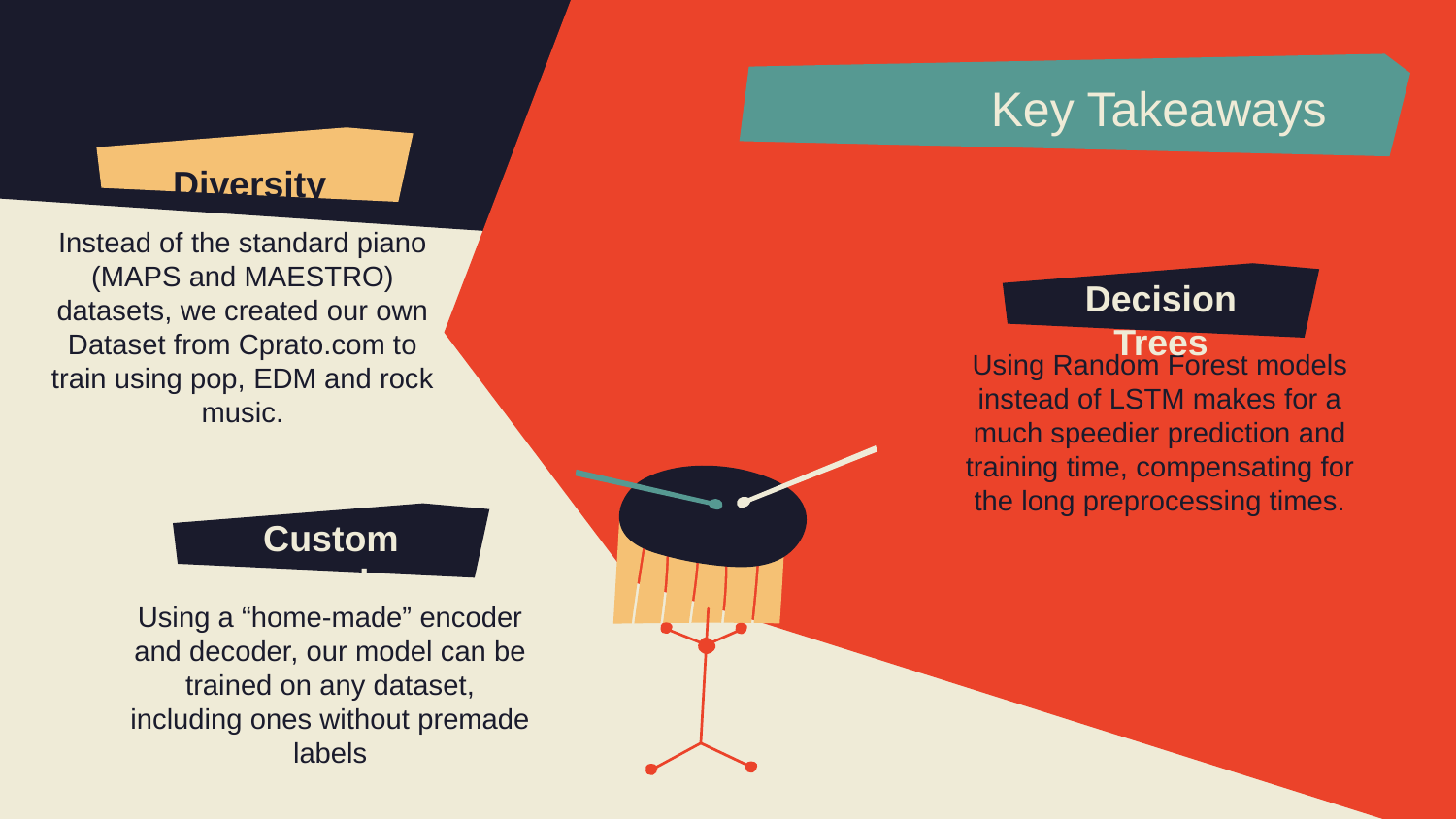

# Key Takeaways

Diversity
Instead of the standard piano (MAPS and MAESTRO) datasets, we created our own Dataset from Cprato.com to train using pop, EDM and rock music.

Decision Trees
Using Random Forest models instead of LSTM makes for a much speedier prediction and training time, compensating for the long preprocessing times.

Custom Encoder
Using a “home-made” encoder and decoder, our model can be trained on any dataset, including ones without premade labels